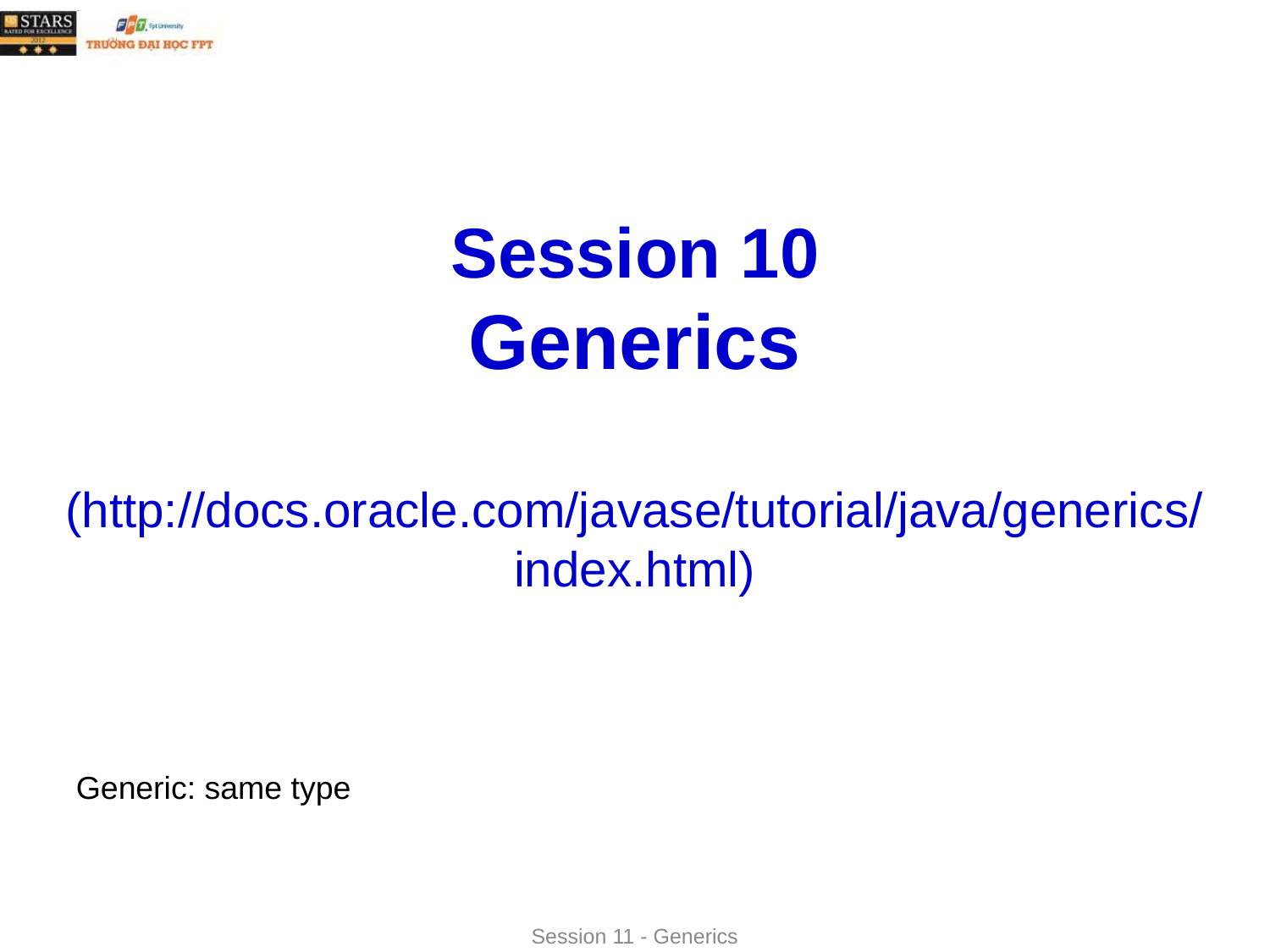

# Session 10 Generics (http://docs.oracle.com/javase/tutorial/java/generics/ index.html)
Generic: same type
Session 11 - Generics